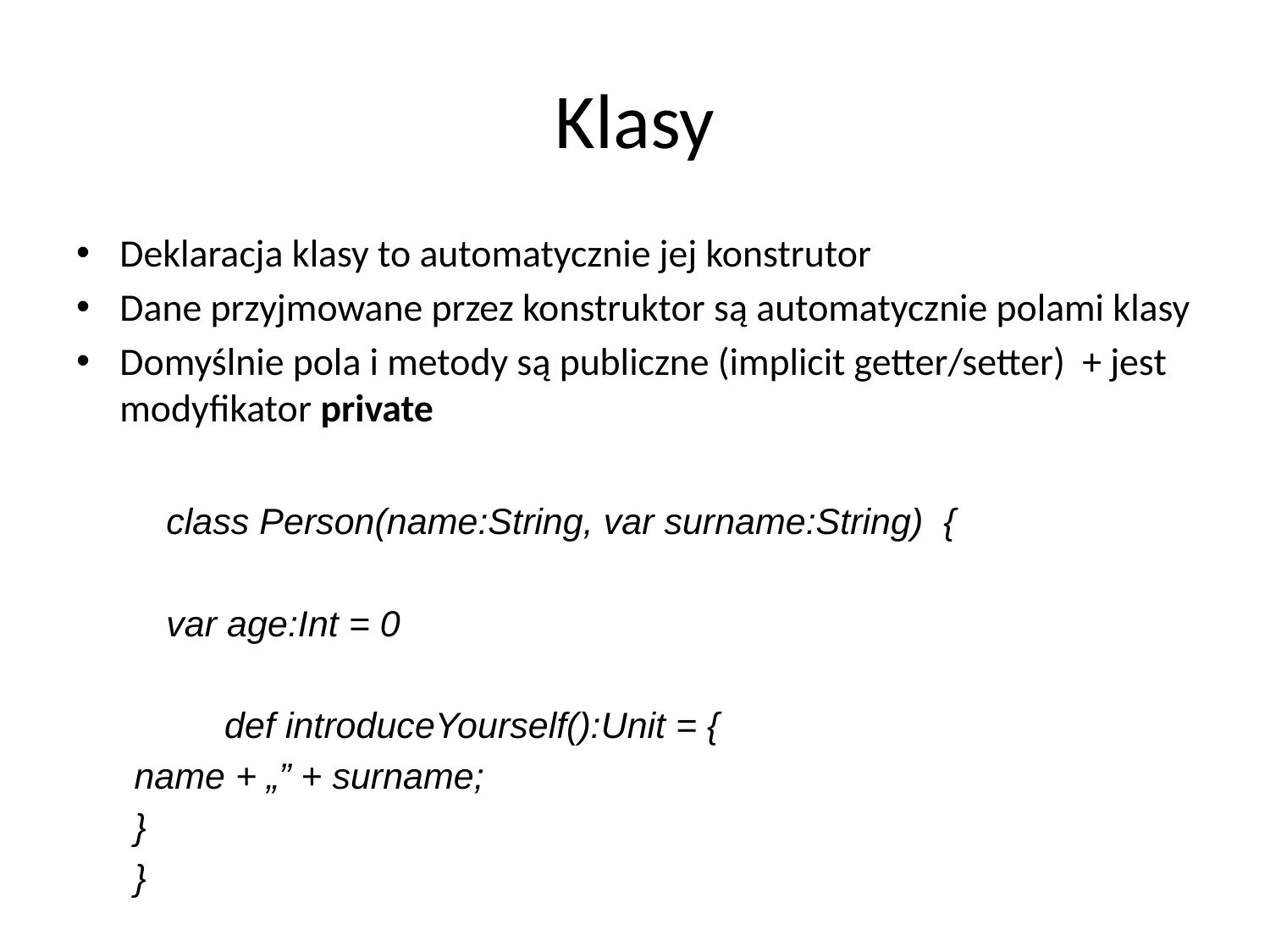

# Klasy
Deklaracja klasy to automatycznie jej konstrutor
Dane przyjmowane przez konstruktor są automatycznie polami klasy
Domyślnie pola i metody są publiczne (implicit getter/setter)  + jest modyfikator private

	class Person(name:String, var surname:String)  {

		var age:Int = 0

 		def introduceYourself():Unit = {
			name + „” + surname;
		}
	}